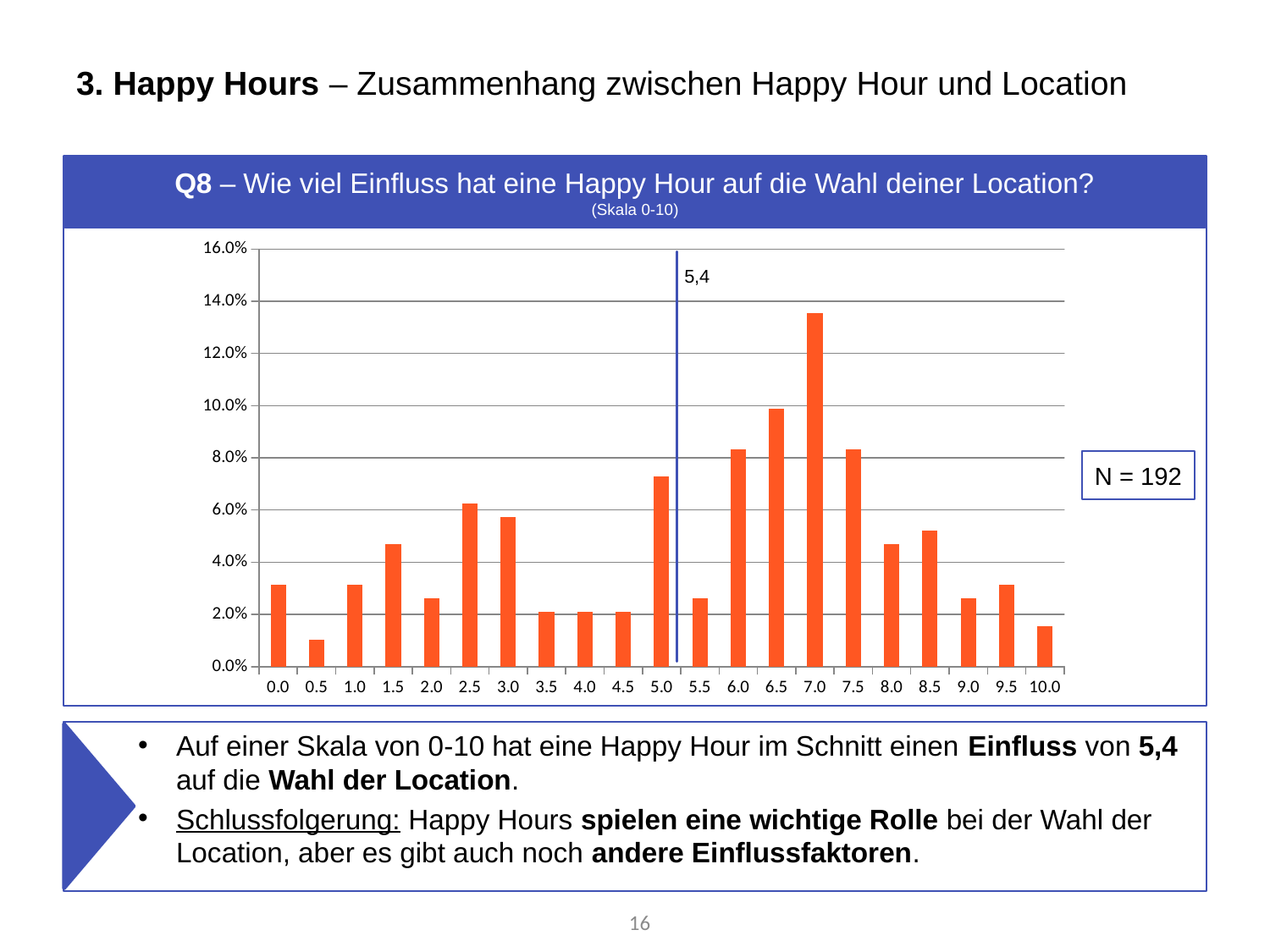

# 3. Happy Hours – Zusammenhang zwischen Happy Hour und Location

Q8 – Wie viel Einfluss hat eine Happy Hour auf die Wahl deiner Location?
(Skala 0-10)

### Chart

| Category | % der Fälle |
|---|---|
| 0 | 0.03125 |
| 0.5 | 0.010416666666666666 |
| 1 | 0.03125 |
| 1.5 | 0.046875 |
| 2 | 0.026041666666666668 |
| 2.5 | 0.0625 |
| 3 | 0.057291666666666664 |
| 3.5 | 0.020833333333333332 |
| 4 | 0.020833333333333332 |
| 4.5 | 0.020833333333333332 |
| 5 | 0.07291666666666667 |
| 5.5 | 0.026041666666666668 |
| 6 | 0.08333333333333333 |
| 6.5 | 0.09895833333333333 |
| 7 | 0.13541666666666666 |
| 7.5 | 0.08333333333333333 |
| 8 | 0.046875 |
| 8.5 | 0.052083333333333336 |
| 9 | 0.026041666666666668 |
| 9.5 | 0.03125 |
| 10 | 0.015625 |
5,4
N = 192
Auf einer Skala von 0-10 hat eine Happy Hour im Schnitt einen Einfluss von 5,4 auf die Wahl der Location.
Schlussfolgerung: Happy Hours spielen eine wichtige Rolle bei der Wahl der Location, aber es gibt auch noch andere Einflussfaktoren.

16